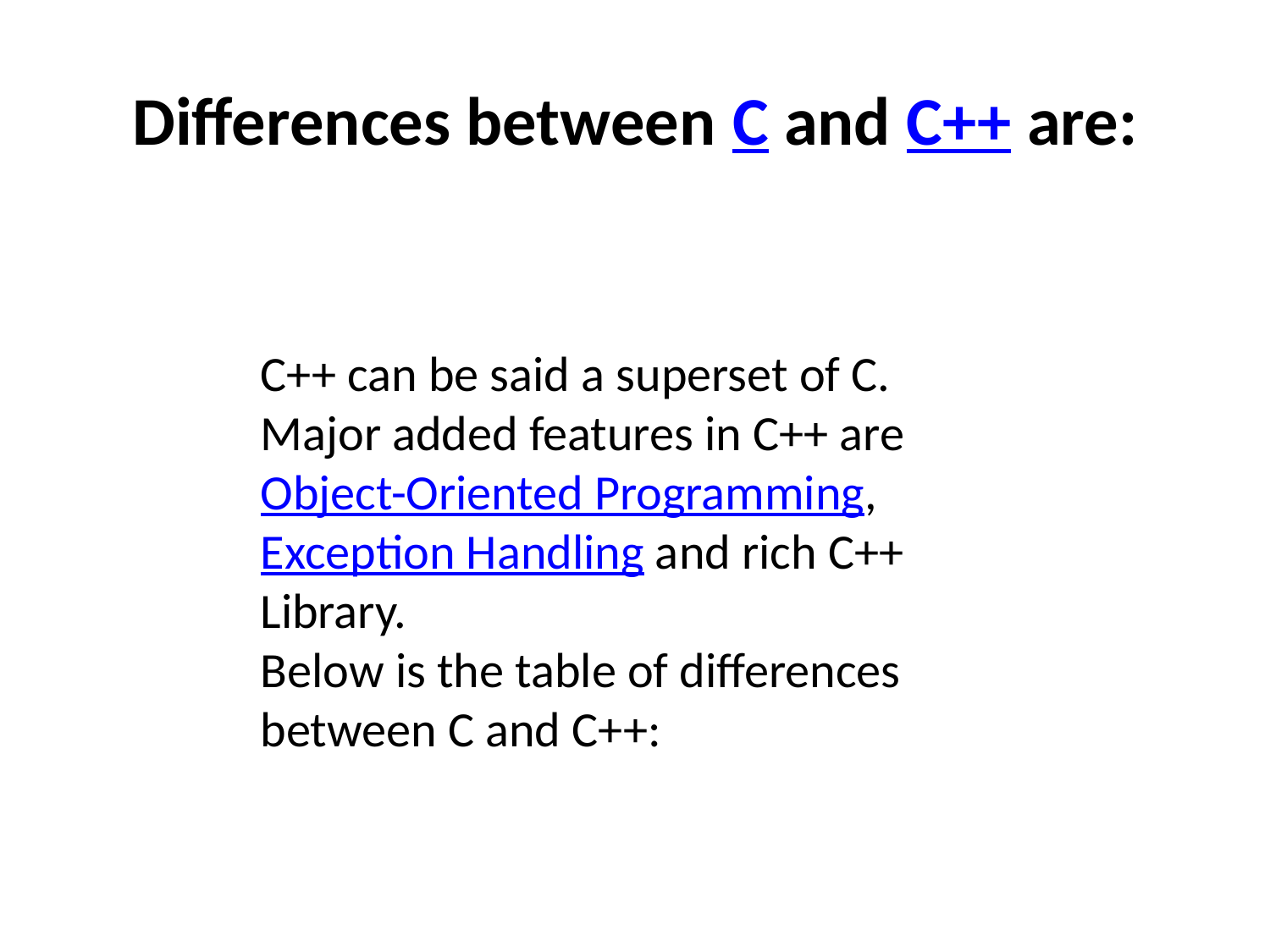

# Differences between C and C++ are:

 
C++ can be said a superset of C. Major added features in C++ are Object-Oriented Programming, Exception Handling and rich C++ Library.
Below is the table of differences between C and C++: